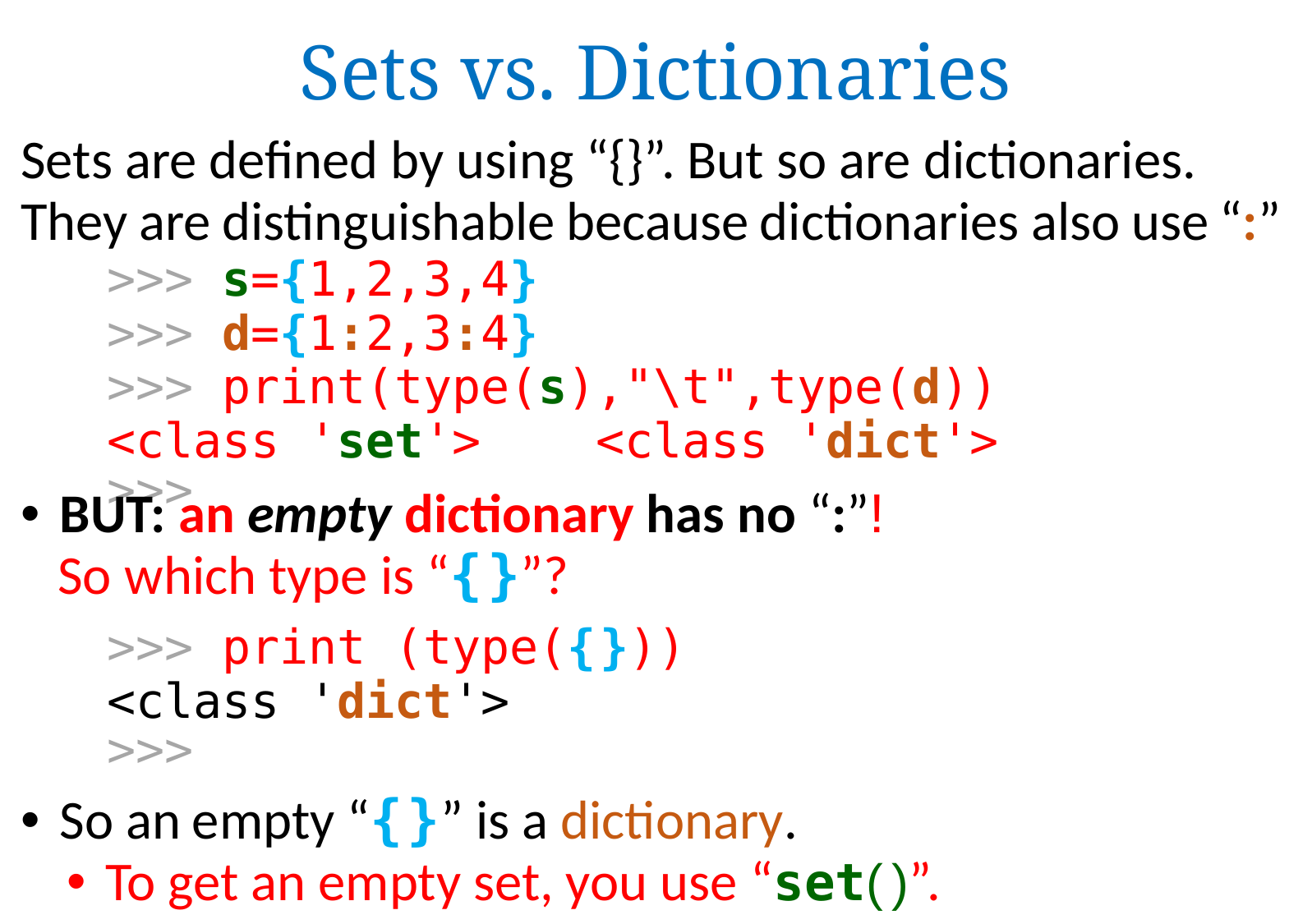

Sets vs. Dictionaries
Sets are defined by using “{}”. But so are dictionaries.
They are distinguishable because dictionaries also use “:”
   >>> s={1,2,3,4}
   >>> d={1:2,3:4}
   >>> print(type(s),"\t",type(d))
   <class 'set'>    <class 'dict'>
   >>>
BUT: an empty dictionary has no “:”!
   So which type is “{ }”?
   >>> print (type({ }))
   <class 'dict'>
   >>>
So an empty “{ }” is a dictionary.
To get an empty set, you use “set( )”.